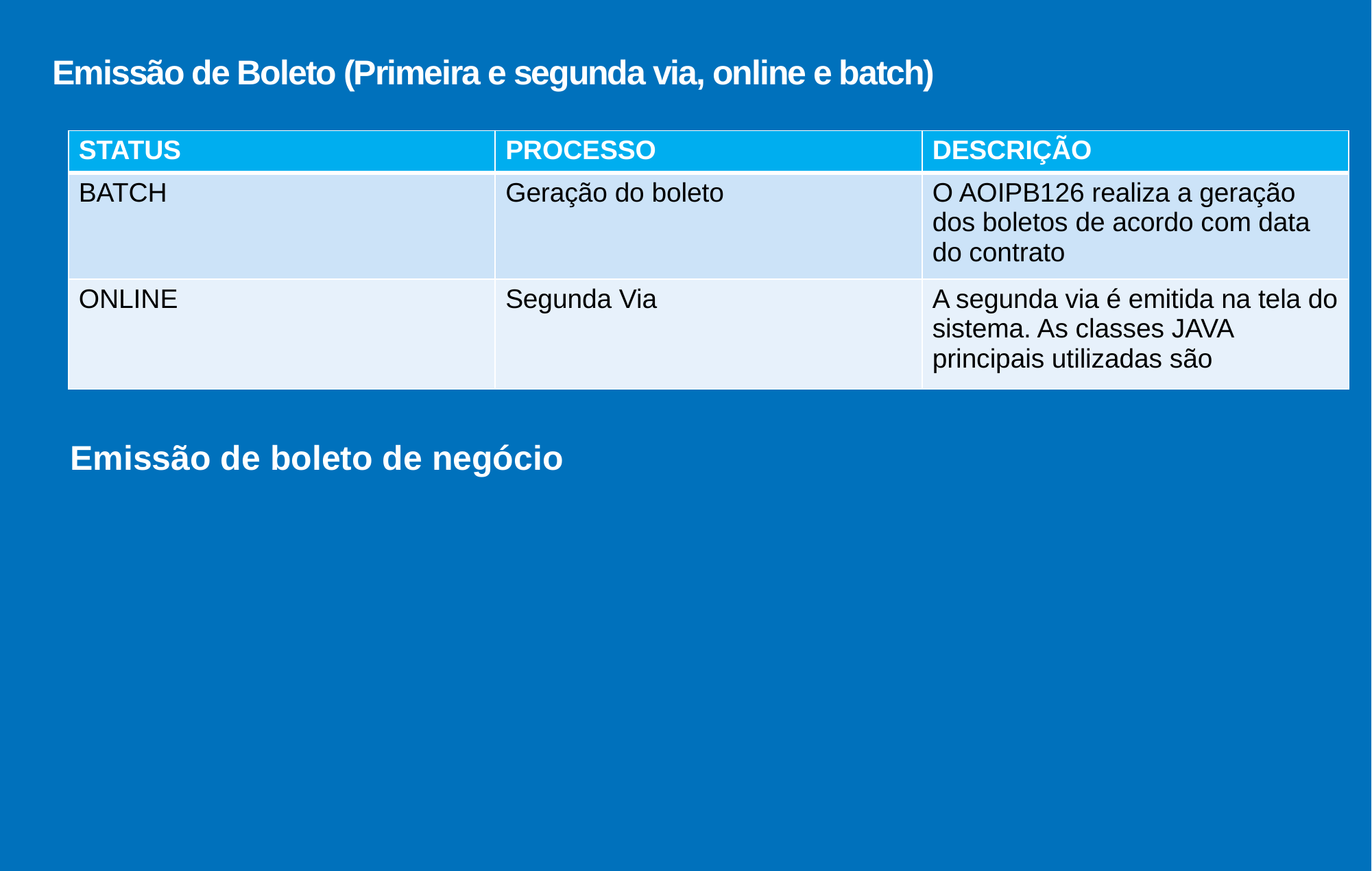

Emissão de Boleto (Primeira e segunda via, online e batch)

| STATUS | PROCESSO | DESCRIÇÃO |
| --- | --- | --- |
| BATCH | Geração do boleto | O AOIPB126 realiza a geração dos boletos de acordo com data do contrato |
| ONLINE | Segunda Via | A segunda via é emitida na tela do sistema. As classes JAVA principais utilizadas são |
Emissão de boleto de negócio